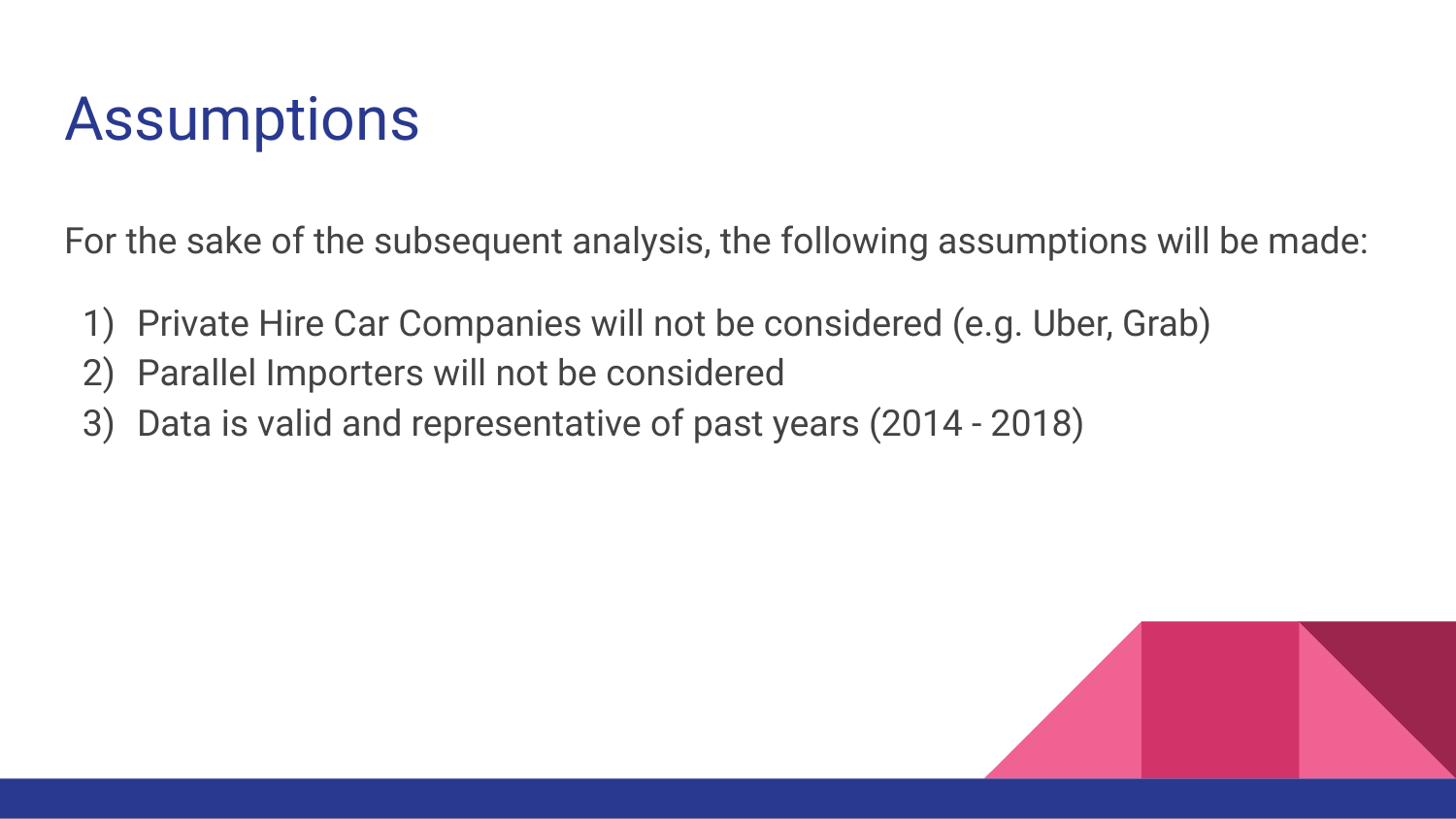

# Assumptions
For the sake of the subsequent analysis, the following assumptions will be made:
Private Hire Car Companies will not be considered (e.g. Uber, Grab)
Parallel Importers will not be considered
Data is valid and representative of past years (2014 - 2018)